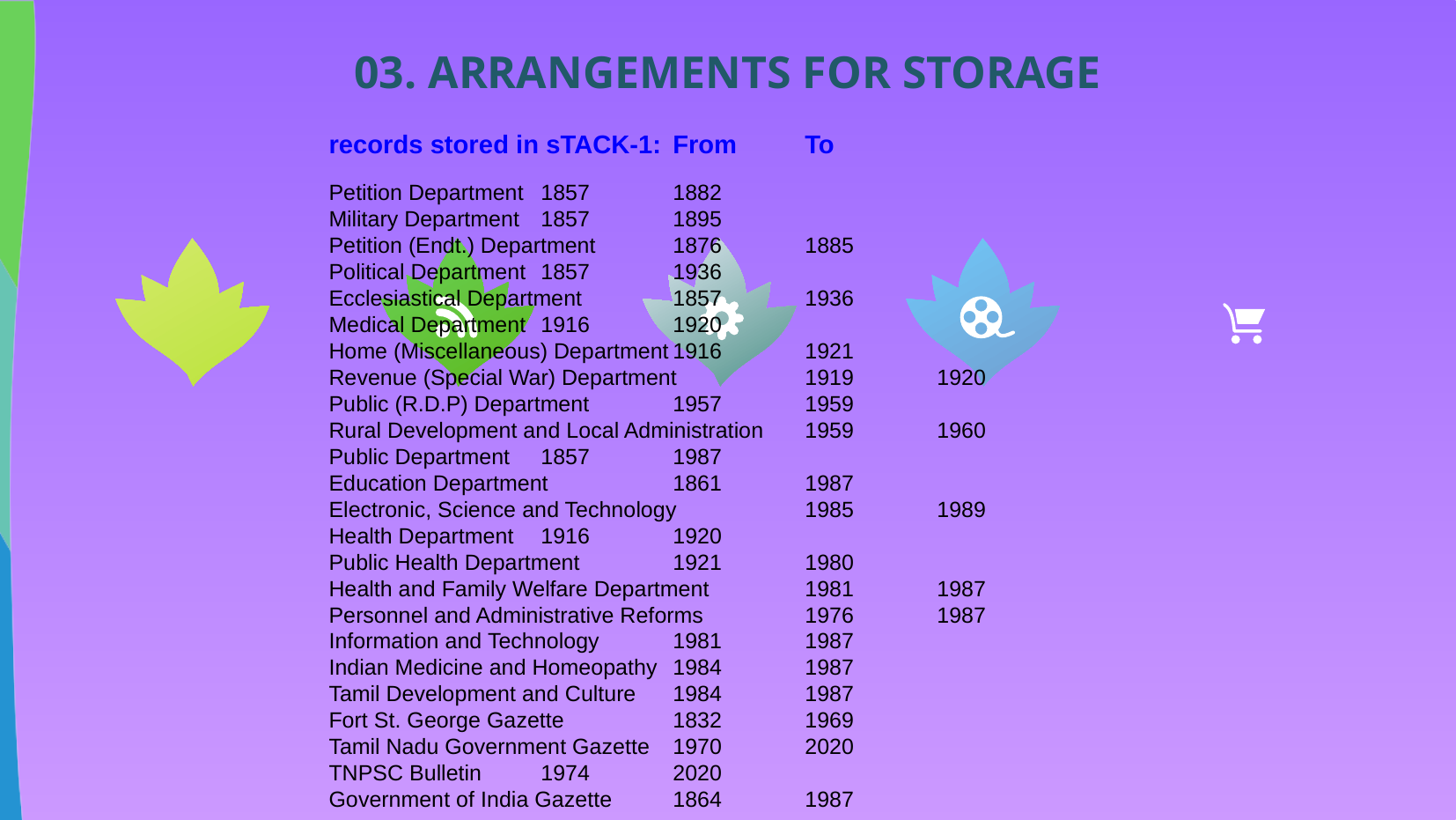

03. ARRANGEMENTS FOR STORAGE
records stored in sTACK-1:	From	To

Petition Department	1857	1882
Military Department	1857	1895
Petition (Endt.) Department	1876	1885
Political Department	1857	1936
Ecclesiastical Department	1857	1936
Medical Department	1916	1920
Home (Miscellaneous) Department	1916	1921
Revenue (Special War) Department	1919	1920
Public (R.D.P) Department	1957	1959
Rural Development and Local Administration 	1959	1960
Public Department	1857	1987
Education Department	1861	1987
Electronic, Science and Technology	1985	1989
Health Department	1916	1920
Public Health Department	1921	1980
Health and Family Welfare Department	1981	1987
Personnel and Administrative Reforms	1976	1987
Information and Technology	1981	1987
Indian Medicine and Homeopathy	1984	1987
Tamil Development and Culture	1984	1987
Fort St. George Gazette	1832	1969
Tamil Nadu Government Gazette	1970	2020
TNPSC Bulletin	1974	2020
Government of India Gazette	1864	1987